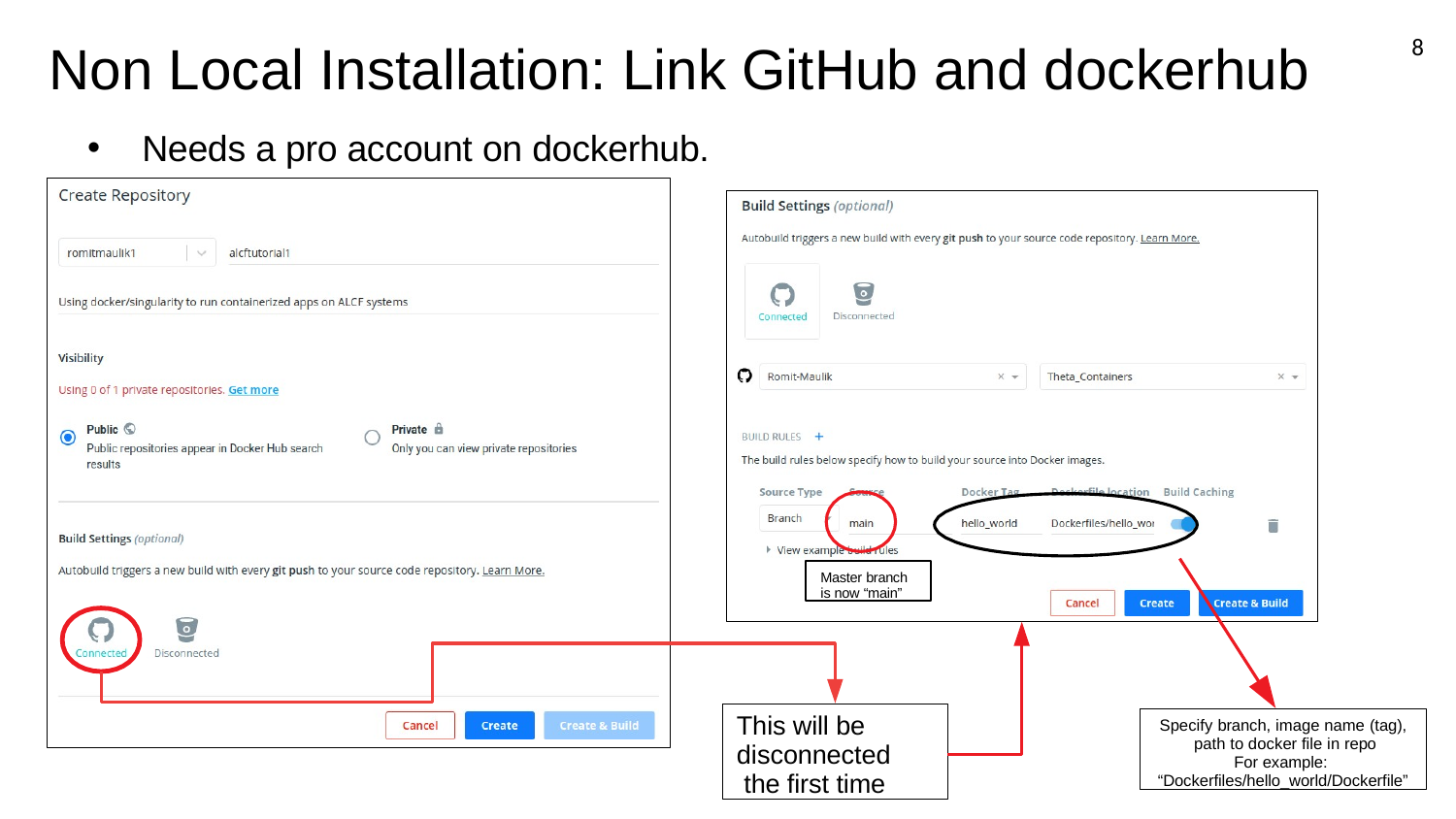

8
# Non Local Installation: Link GitHub and dockerhub
•
Needs a pro account on dockerhub.

Master branch  is now “main”
This will be  disconnected  the first time
Specify branch, image name (tag),  path to docker file in repo
For example:  “Dockerfiles/hello_world/Dockerfile”